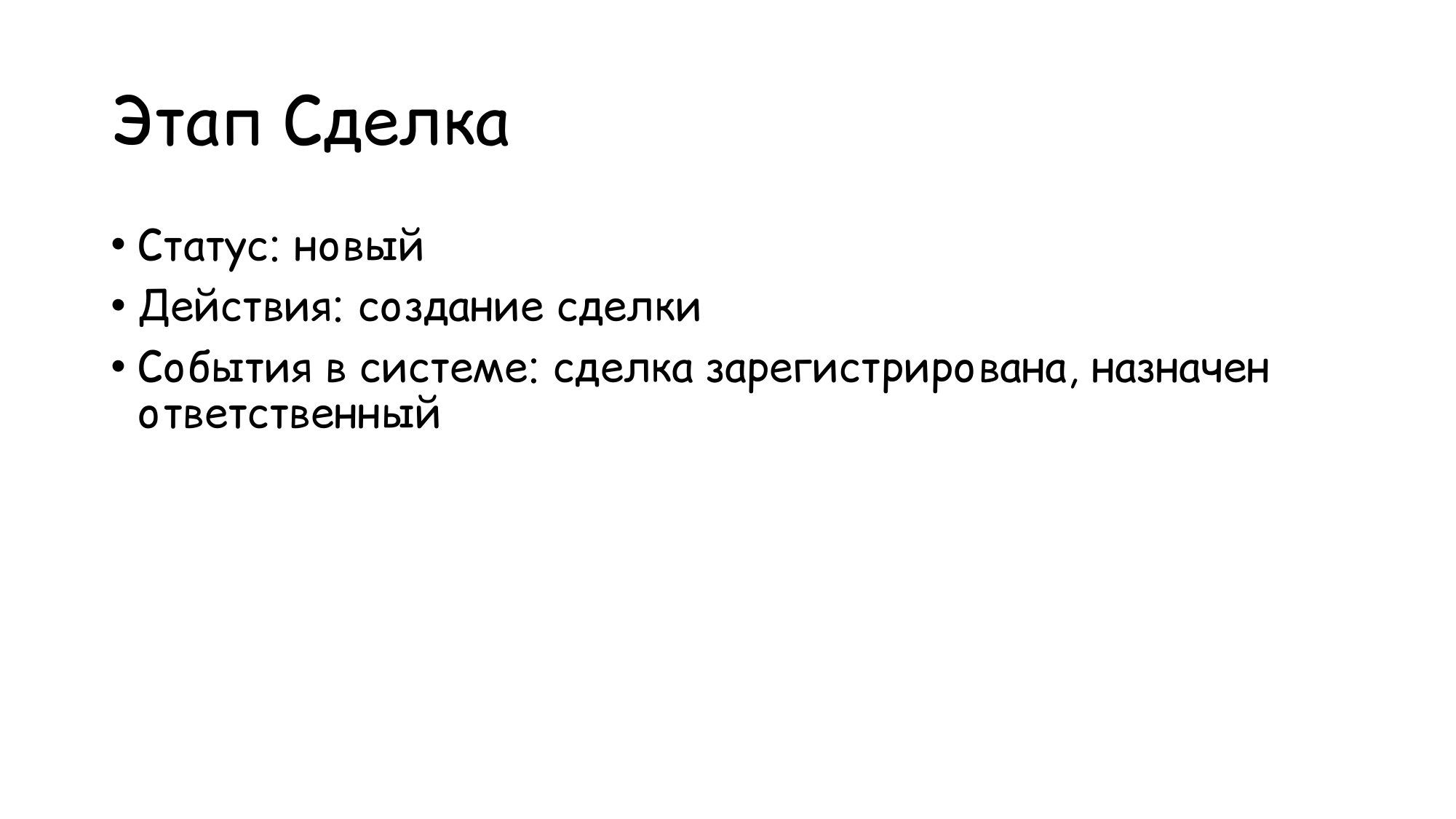

# Этап Сделка
Статус: новый
Действия: создание сделки
События в системе: сделка зарегистрирована, назначен ответственный